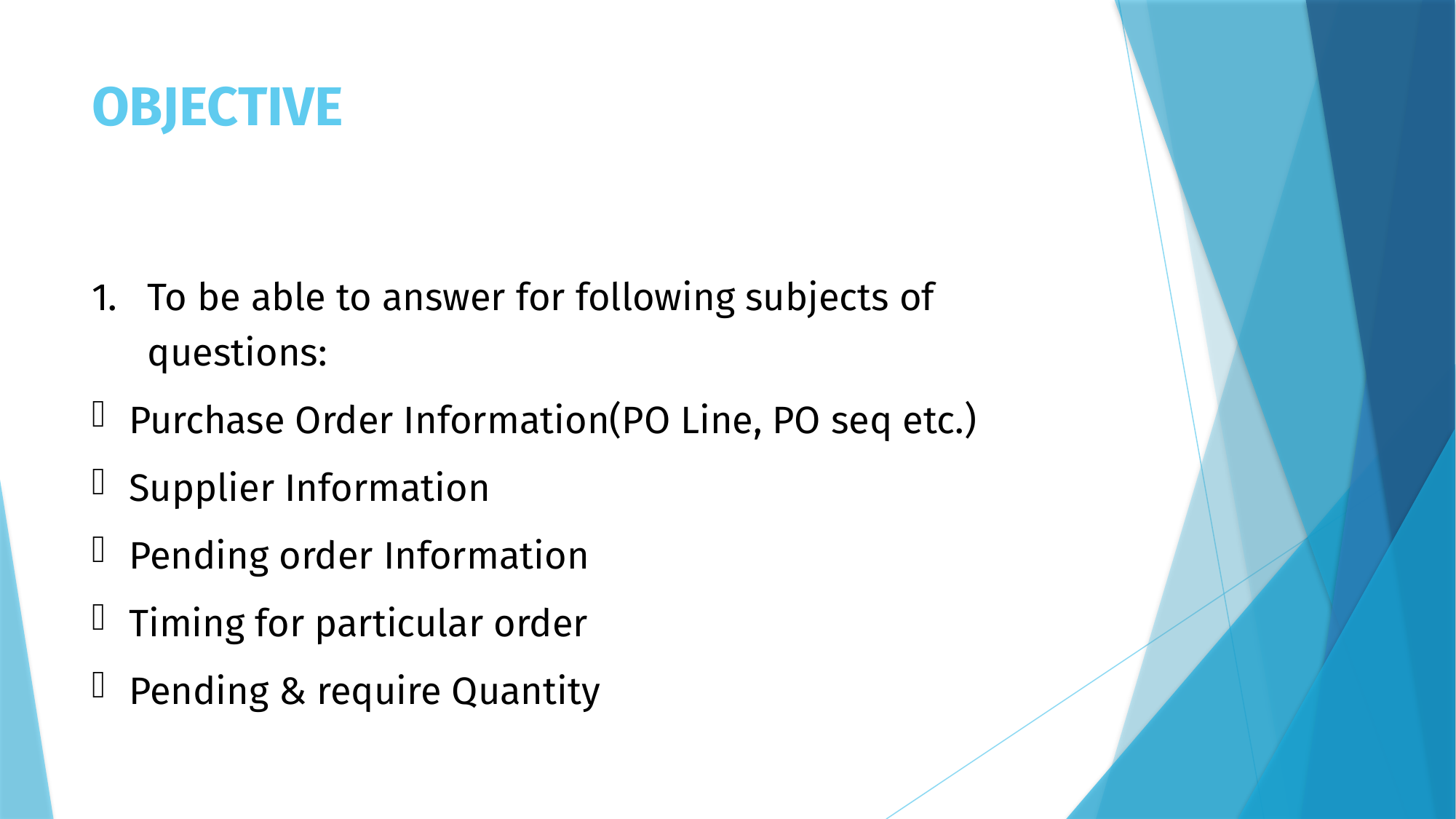

# OBJECTIVE
To be able to answer for following subjects of questions:
Purchase Order Information(PO Line, PO seq etc.)
Supplier Information
Pending order Information
Timing for particular order
Pending & require Quantity